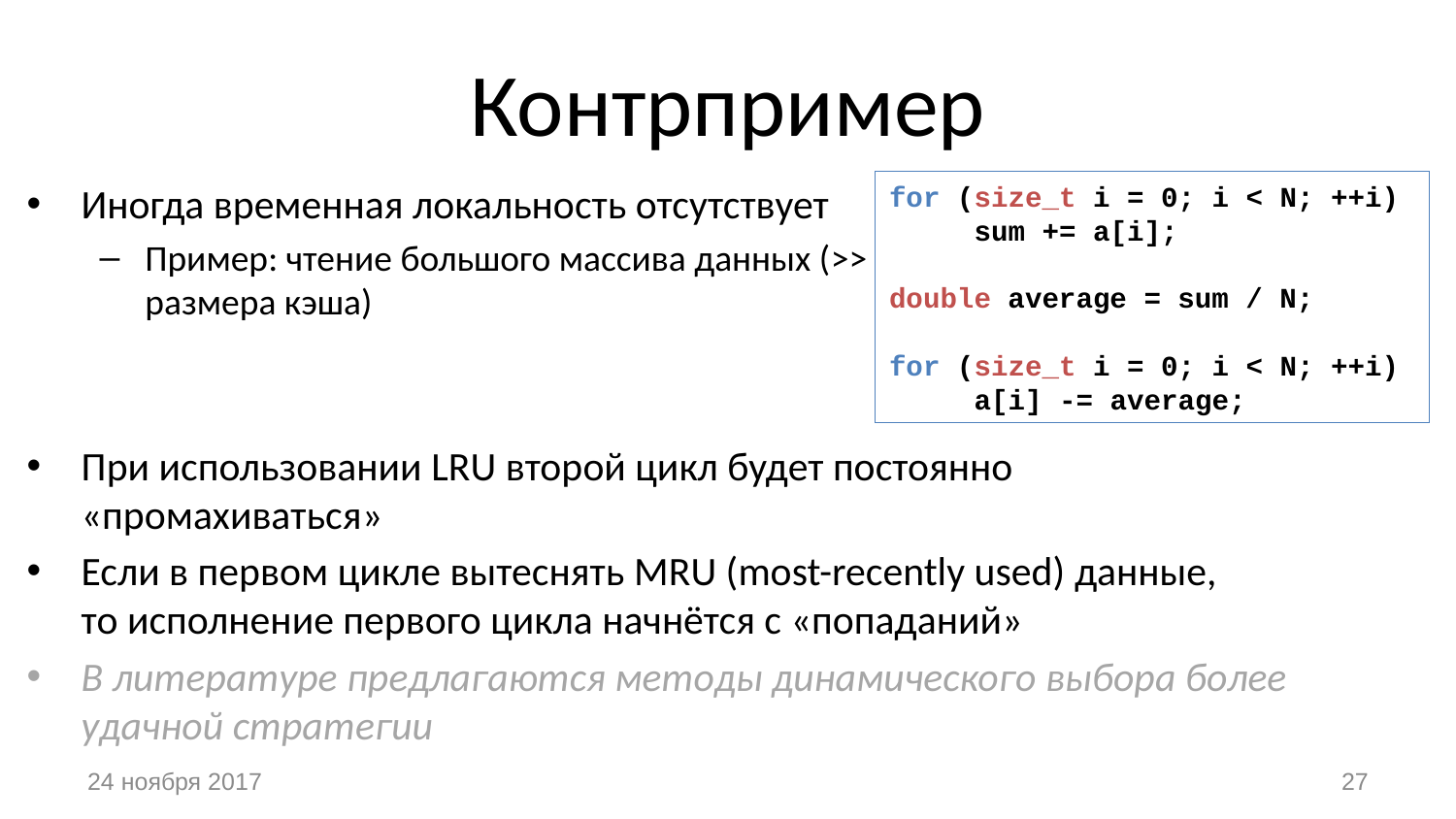

# Контрпример
Иногда временная локальность отсутствует
Пример: чтение большого массива данных (>> размера кэша)
for (size_t i = 0; i < N; ++i)
     sum += a[i];

double average = sum / N;

for (size_t i = 0; i < N; ++i)
     a[i] -= average;
При использовании LRU второй цикл будет постоянно «промахиваться»
Если в первом цикле вытеснять MRU (most-recently used) данные,
то исполнение первого цикла начнётся с «попаданий»
В литературе предлагаются методы динамического выбора более удачной стратегии

24 ноября 2017
27